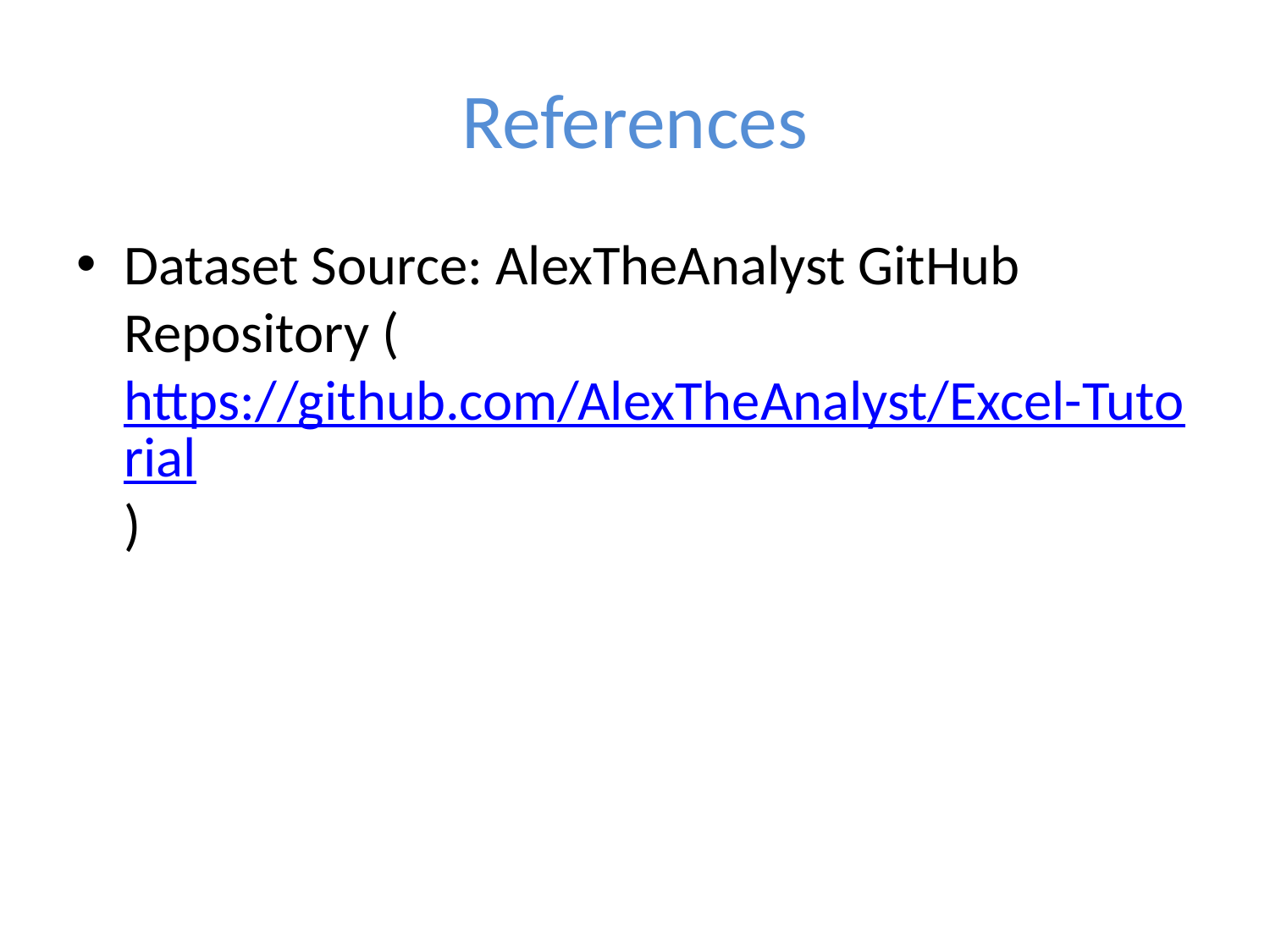

# References
Dataset Source: AlexTheAnalyst GitHub Repository (https://github.com/AlexTheAnalyst/Excel-Tutorial)